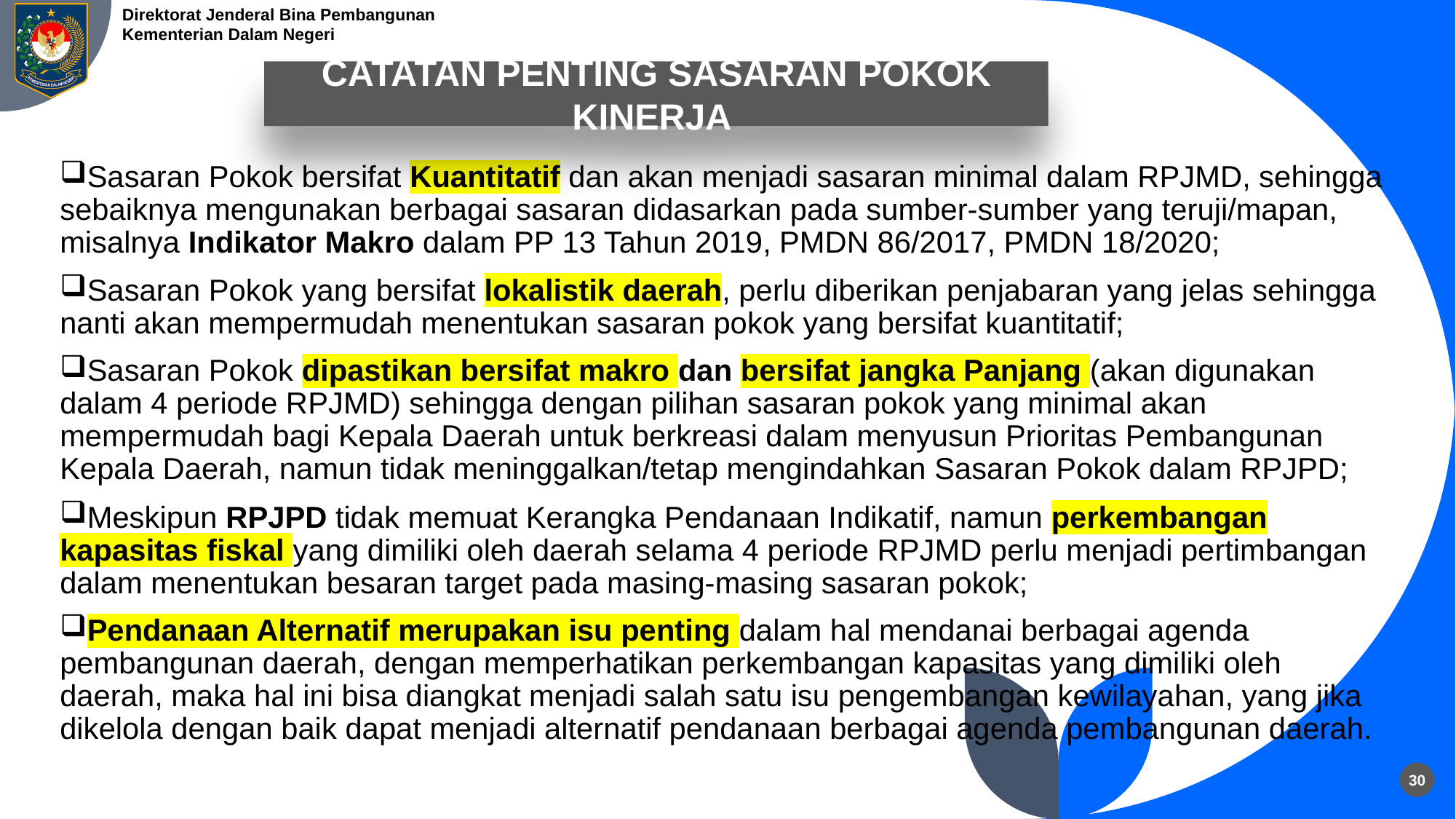

CATATAN PENTING SASARAN POKOK KINERJA
Sasaran Pokok bersifat Kuantitatif dan akan menjadi sasaran minimal dalam RPJMD, sehingga sebaiknya mengunakan berbagai sasaran didasarkan pada sumber-sumber yang teruji/mapan, misalnya Indikator Makro dalam PP 13 Tahun 2019, PMDN 86/2017, PMDN 18/2020;
Sasaran Pokok yang bersifat lokalistik daerah, perlu diberikan penjabaran yang jelas sehingga nanti akan mempermudah menentukan sasaran pokok yang bersifat kuantitatif;
Sasaran Pokok dipastikan bersifat makro dan bersifat jangka Panjang (akan digunakan dalam 4 periode RPJMD) sehingga dengan pilihan sasaran pokok yang minimal akan mempermudah bagi Kepala Daerah untuk berkreasi dalam menyusun Prioritas Pembangunan Kepala Daerah, namun tidak meninggalkan/tetap mengindahkan Sasaran Pokok dalam RPJPD;
Meskipun RPJPD tidak memuat Kerangka Pendanaan Indikatif, namun perkembangan kapasitas fiskal yang dimiliki oleh daerah selama 4 periode RPJMD perlu menjadi pertimbangan dalam menentukan besaran target pada masing-masing sasaran pokok;
Pendanaan Alternatif merupakan isu penting dalam hal mendanai berbagai agenda pembangunan daerah, dengan memperhatikan perkembangan kapasitas yang dimiliki oleh daerah, maka hal ini bisa diangkat menjadi salah satu isu pengembangan kewilayahan, yang jika dikelola dengan baik dapat menjadi alternatif pendanaan berbagai agenda pembangunan daerah.
30